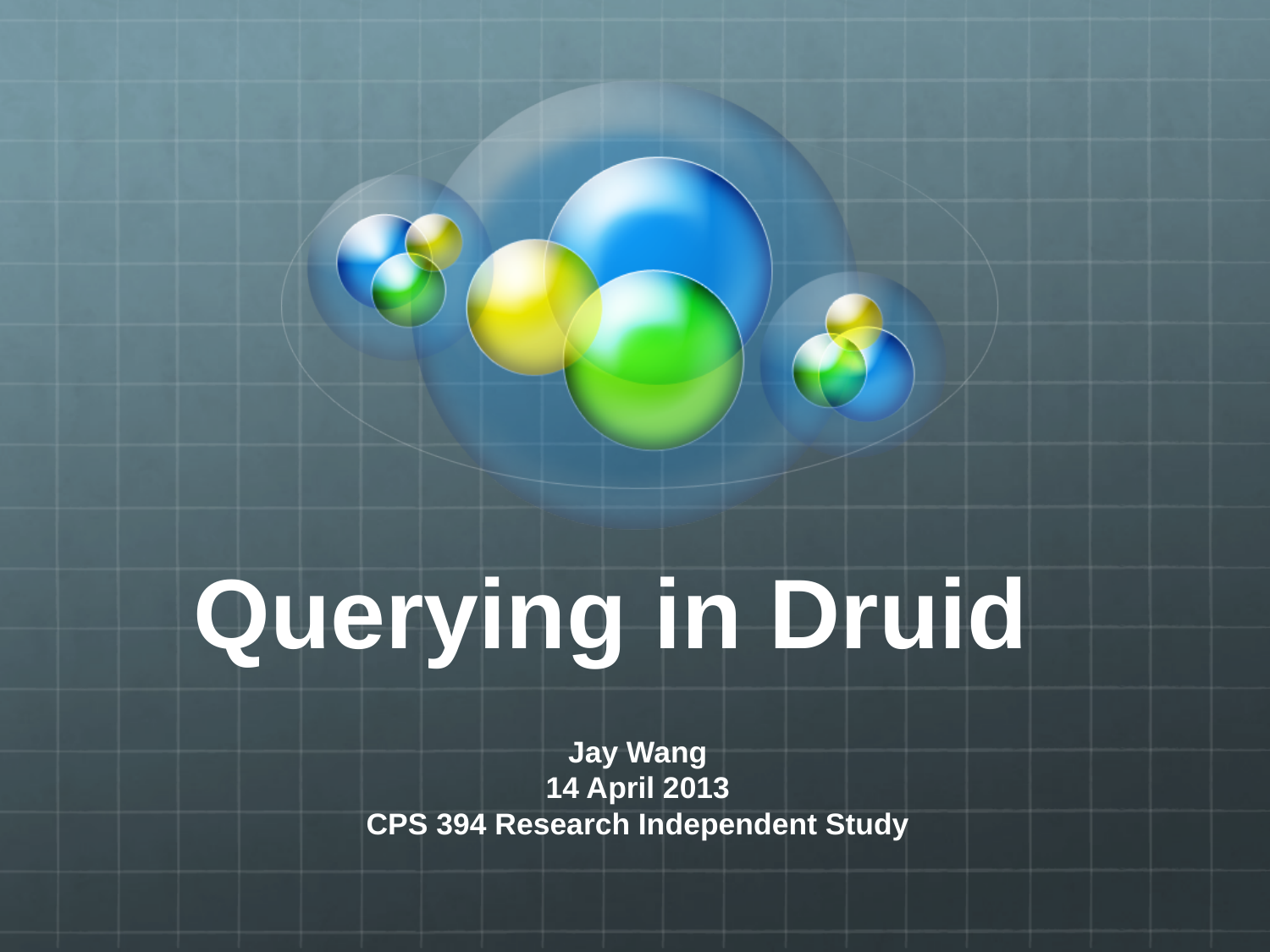

# Querying in Druid
Jay Wang
14 April 2013
CPS 394 Research Independent Study